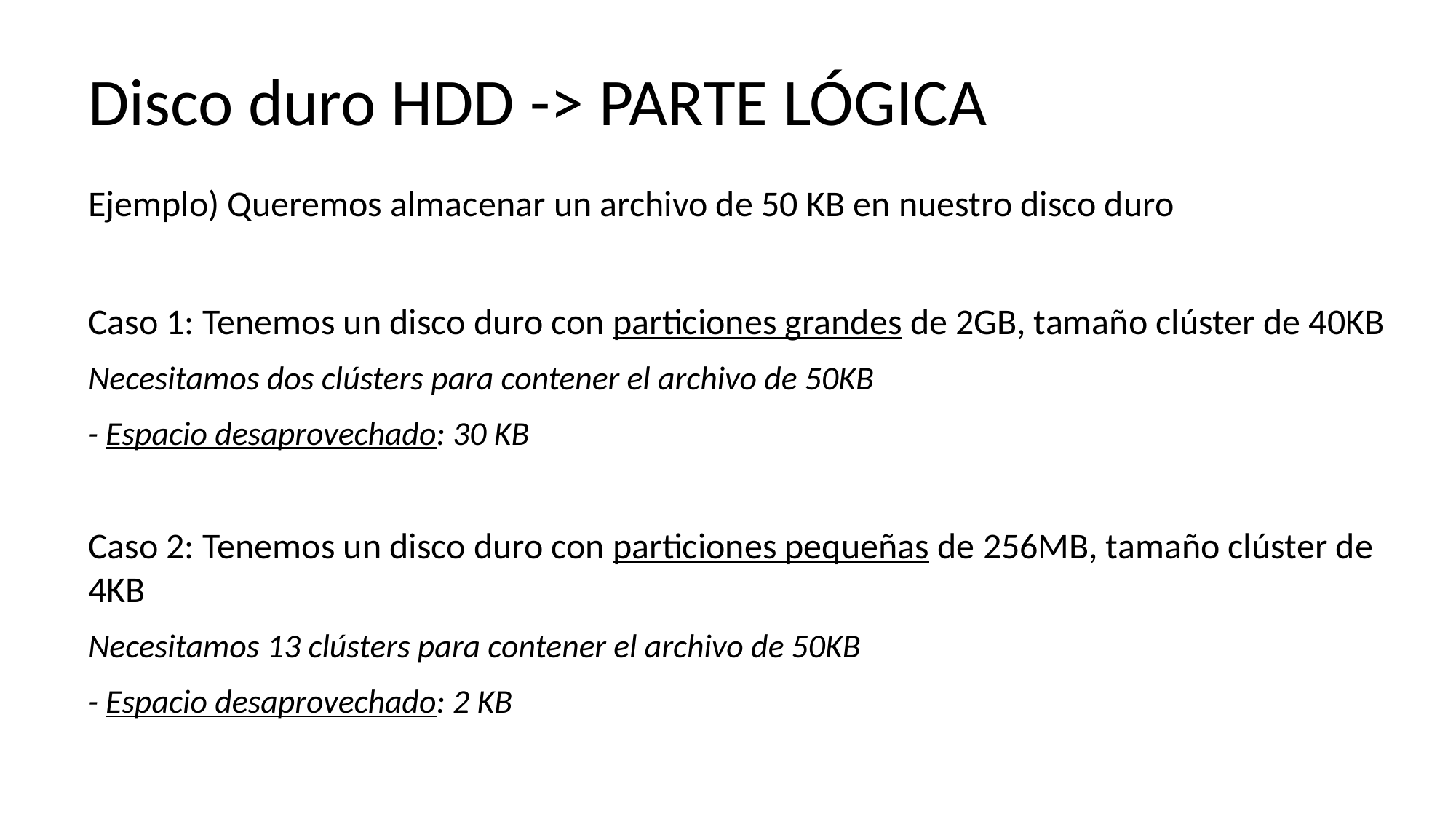

Disco duro HDD -> PARTE LÓGICA

Ejemplo) Queremos almacenar un archivo de 50 KB en nuestro disco duro

Caso 1: Tenemos un disco duro con particiones grandes de 2GB, tamaño clúster de 40KB
Necesitamos dos clústers para contener el archivo de 50KB
- Espacio desaprovechado: 30 KB

Caso 2: Tenemos un disco duro con particiones pequeñas de 256MB, tamaño clúster de 4KB
Necesitamos 13 clústers para contener el archivo de 50KB
- Espacio desaprovechado: 2 KB